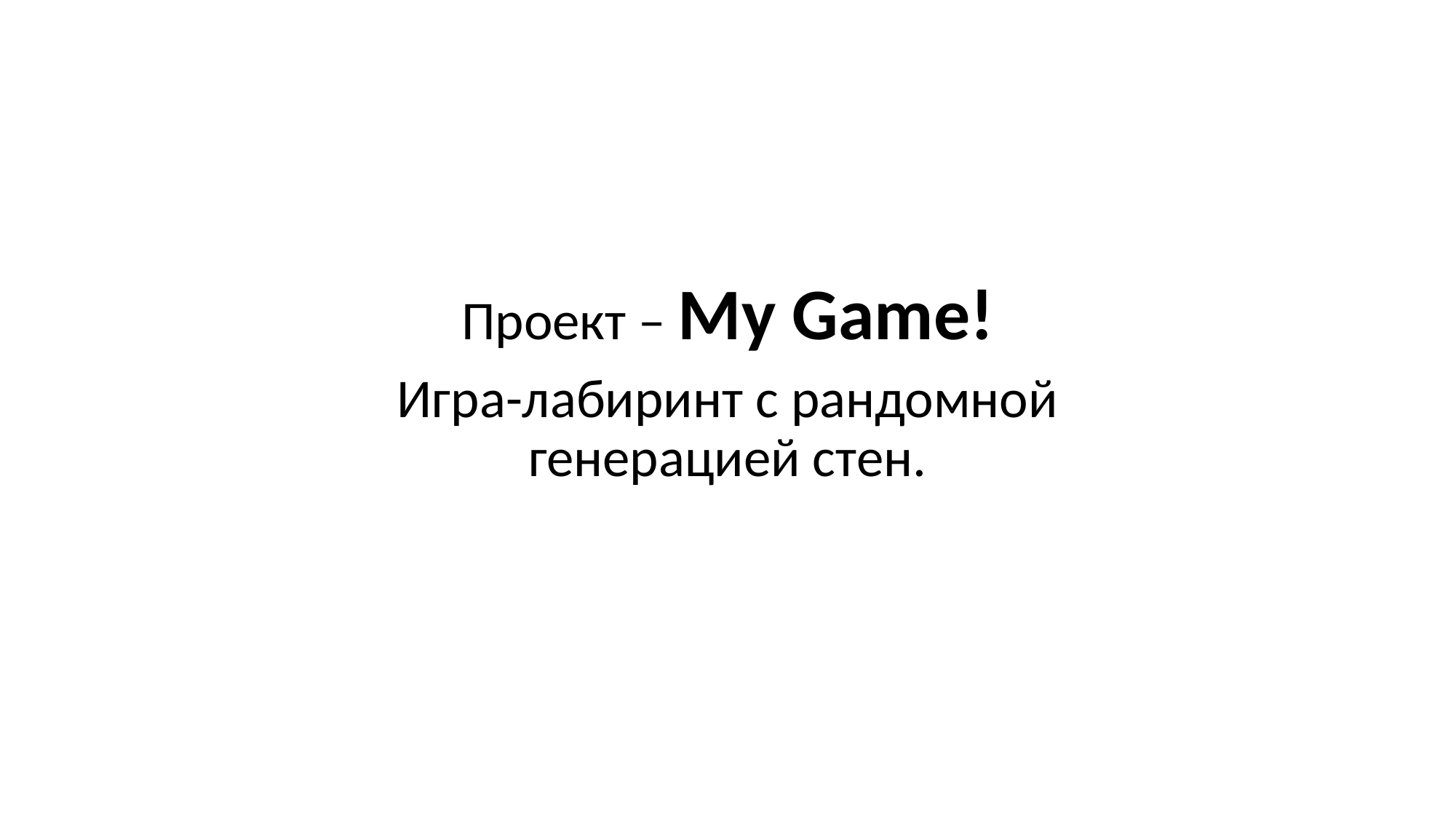

Проект – My Game!
Игра-лабиринт с рандомной генерацией стен.